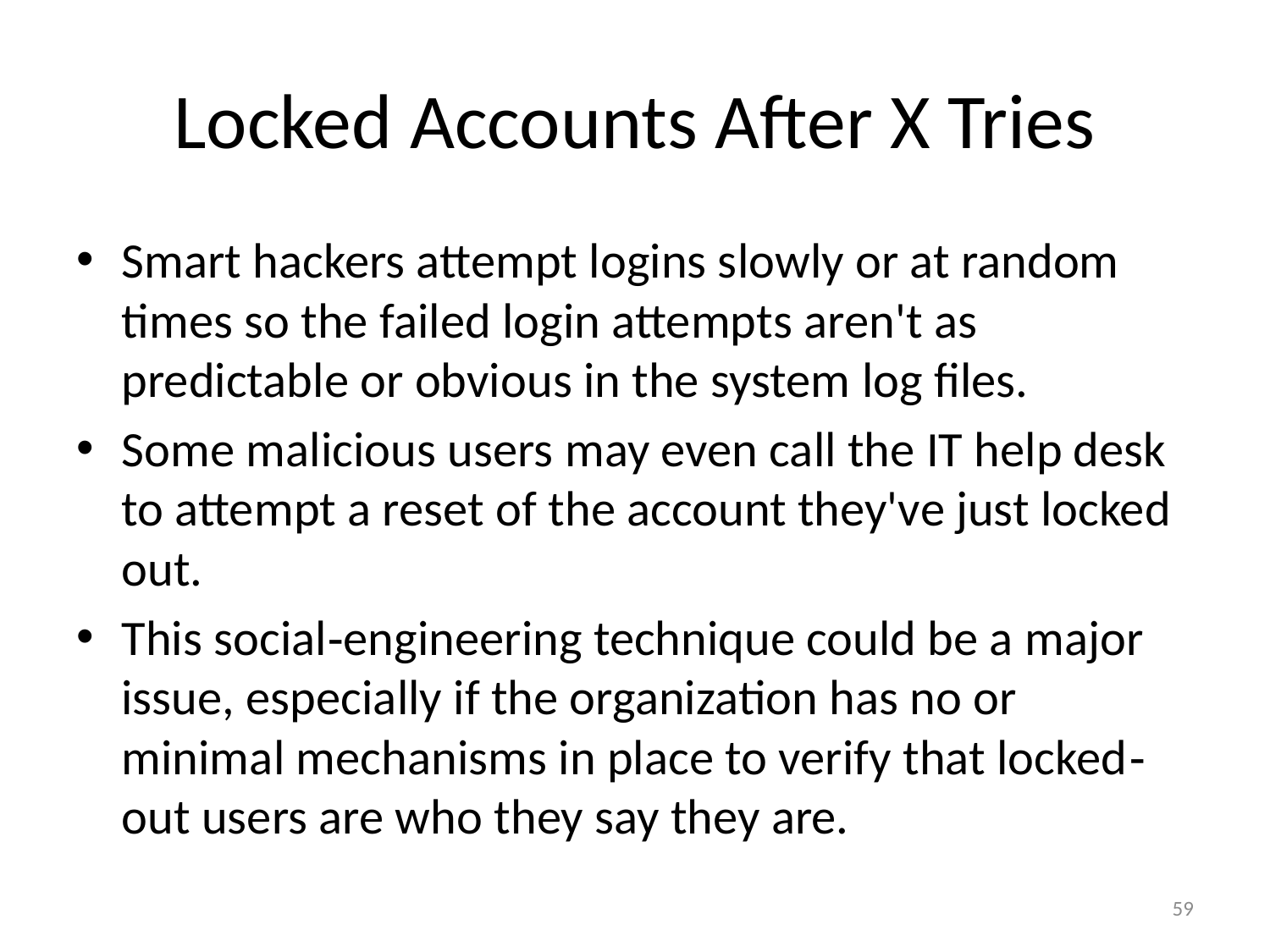

# Locked Accounts After X Tries
Smart hackers attempt logins slowly or at random times so the failed login attempts aren't as predictable or obvious in the system log files.
Some malicious users may even call the IT help desk to attempt a reset of the account they've just locked out.
This social‐engineering technique could be a major issue, especially if the organization has no or minimal mechanisms in place to verify that locked‐out users are who they say they are.
59